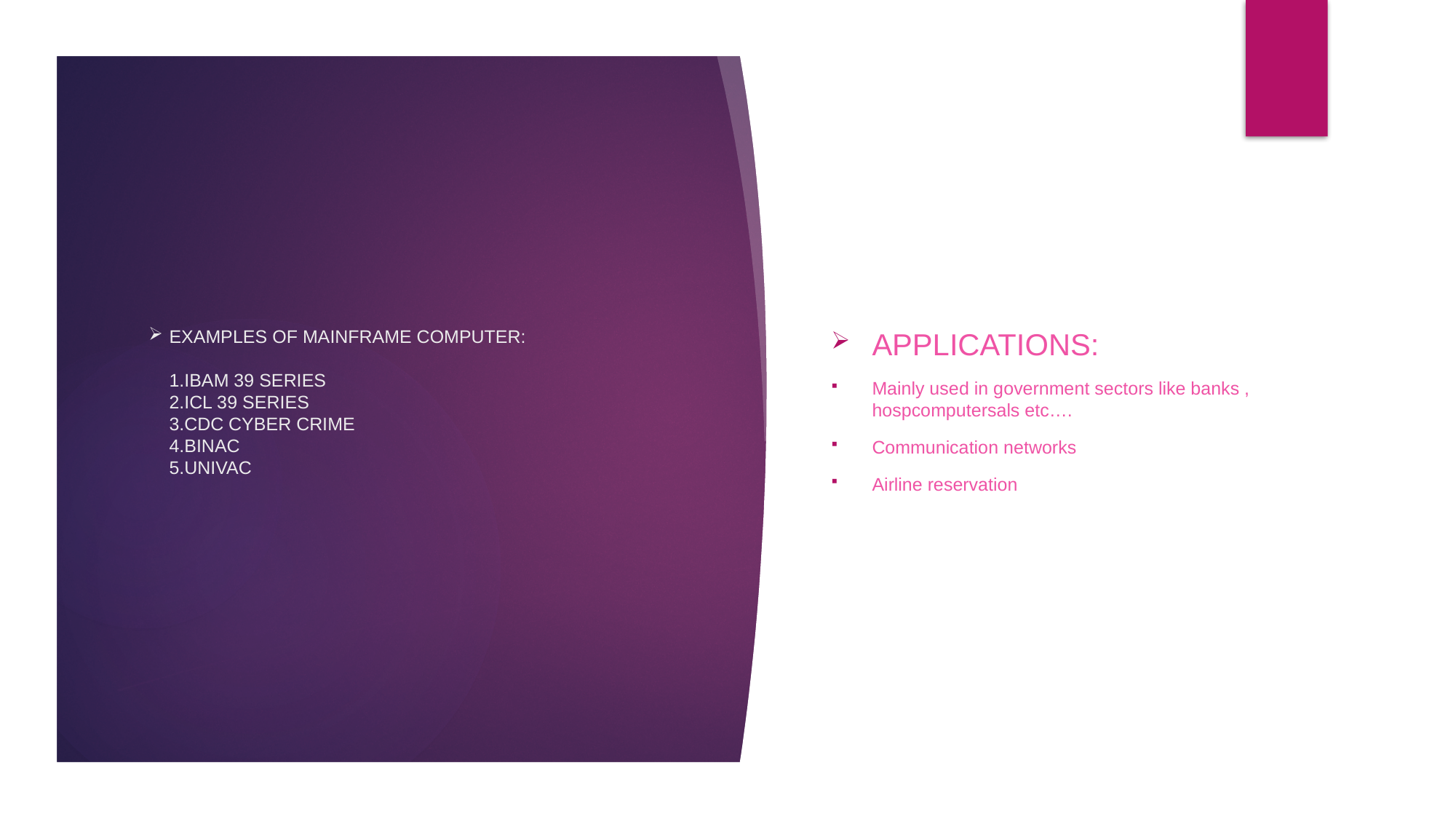

# EXAMPLES OF MAINFRAME COMPUTER: 1.IBAM 39 SERIES 2.ICL 39 SERIES 3.CDC CYBER CRIME 4.BINAC 5.UNIVAC
APPLICATIONS:
Mainly used in government sectors like banks , hospcomputersals etc….
Communication networks
Airline reservation